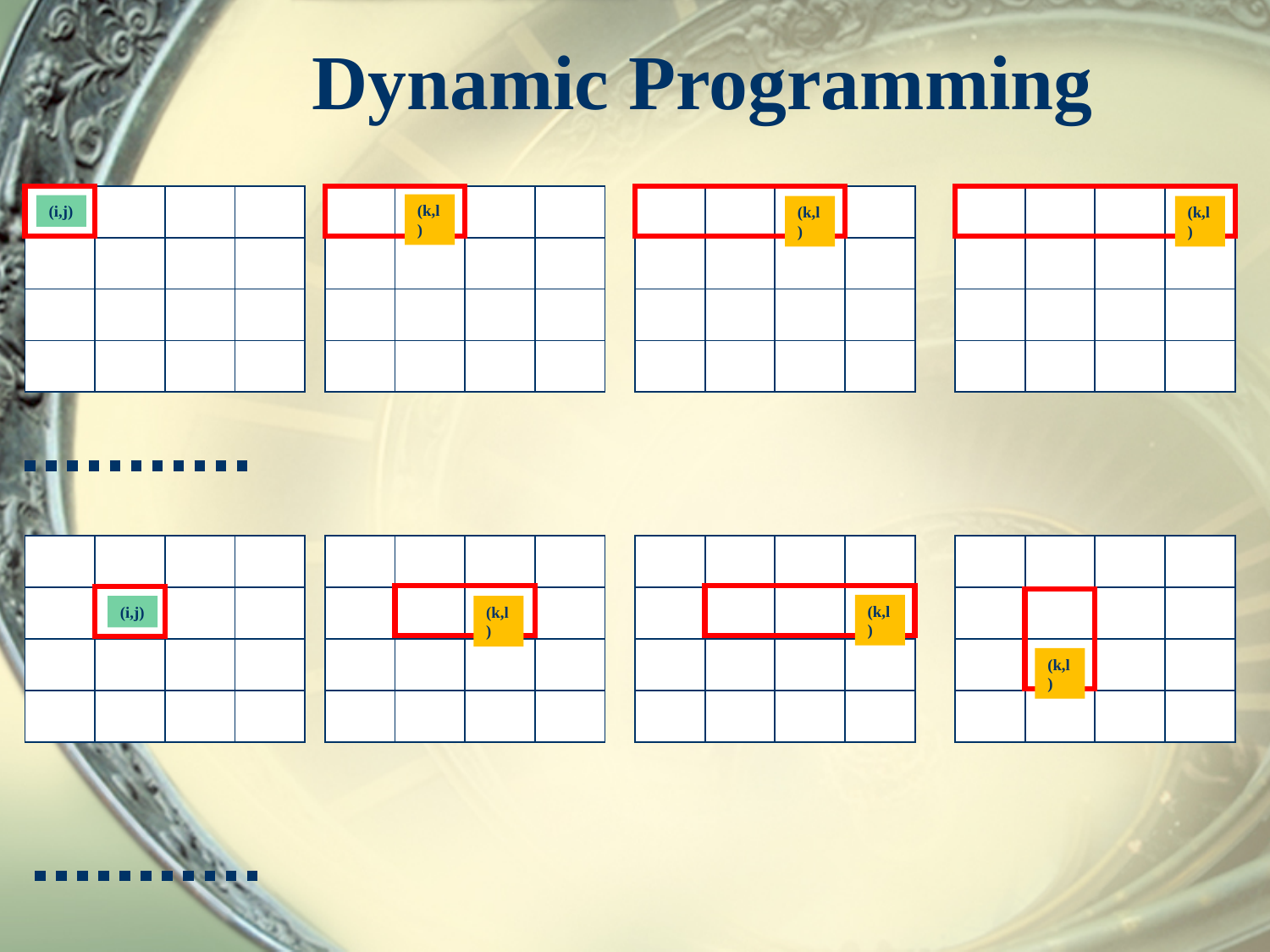

# Dynamic Programming
|  |  |  |  |
| --- | --- | --- | --- |
|  |  |  |  |
|  |  |  |  |
|  |  |  |  |

|  |  |  |  |
| --- | --- | --- | --- |
|  |  |  |  |
|  |  |  |  |
|  |  |  |  |

|  |  |  |  |
| --- | --- | --- | --- |
|  |  |  |  |
|  |  |  |  |
|  |  |  |  |

|  |  |  |  |
| --- | --- | --- | --- |
|  |  |  |  |
|  |  |  |  |
|  |  |  |  |

(k,l)
(i,j)
(k,l)
(k,l)
|  |  |  |  |
| --- | --- | --- | --- |
|  |  |  |  |
|  |  |  |  |
|  |  |  |  |
|  |  |  |  |
| --- | --- | --- | --- |
|  |  |  |  |
|  |  |  |  |
|  |  |  |  |
|  |  |  |  |
| --- | --- | --- | --- |
|  |  |  |  |
|  |  |  |  |
|  |  |  |  |
|  |  |  |  |
| --- | --- | --- | --- |
|  |  |  |  |
|  |  |  |  |
|  |  |  |  |

(k,l)
(i,j)
(k,l)
(k,l)